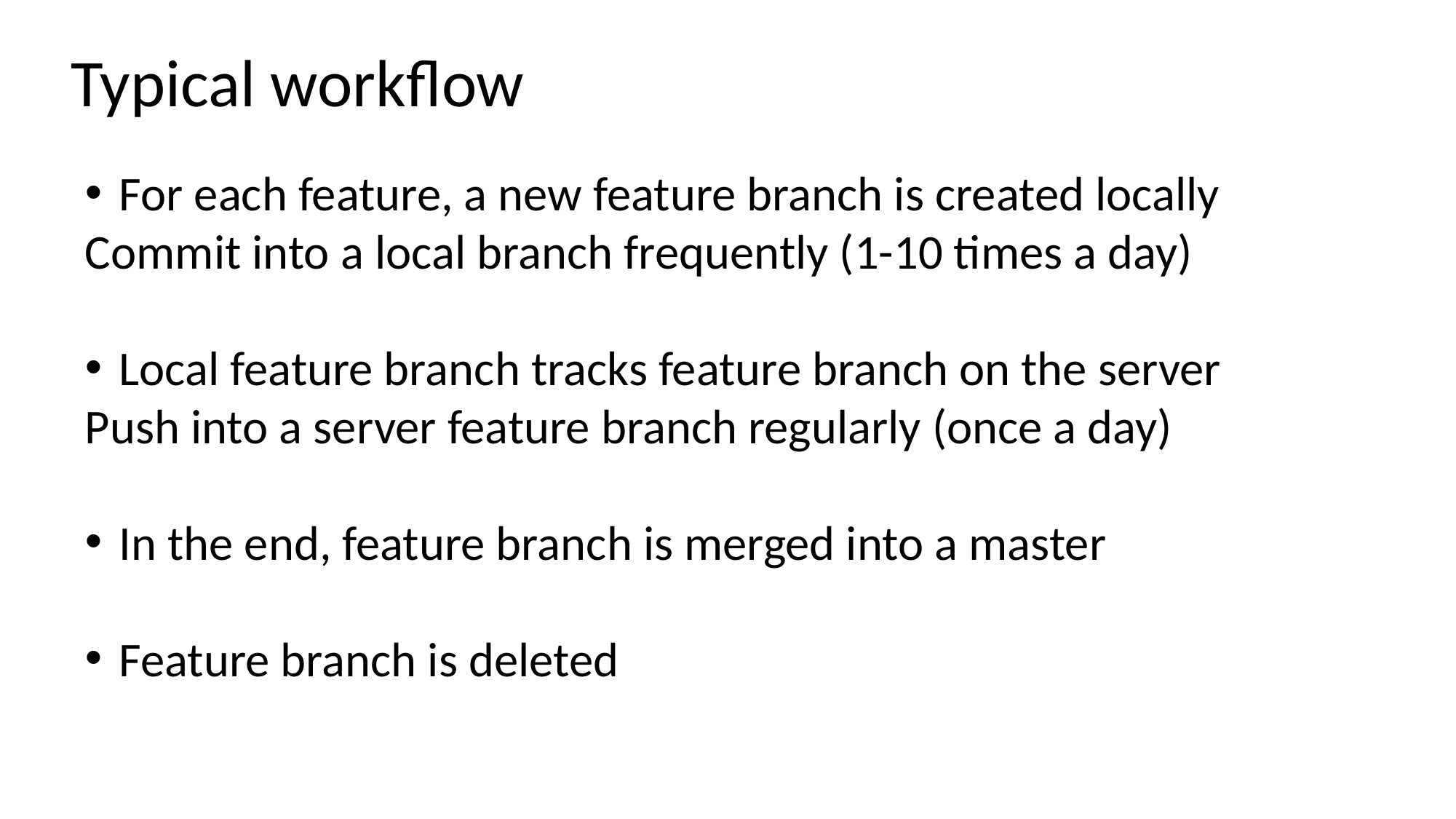

Typical workflow
For each feature, a new feature branch is created locally
Commit into a local branch frequently (1-10 times a day)

Local feature branch tracks feature branch on the server
Push into a server feature branch regularly (once a day)

In the end, feature branch is merged into a master

Feature branch is deleted